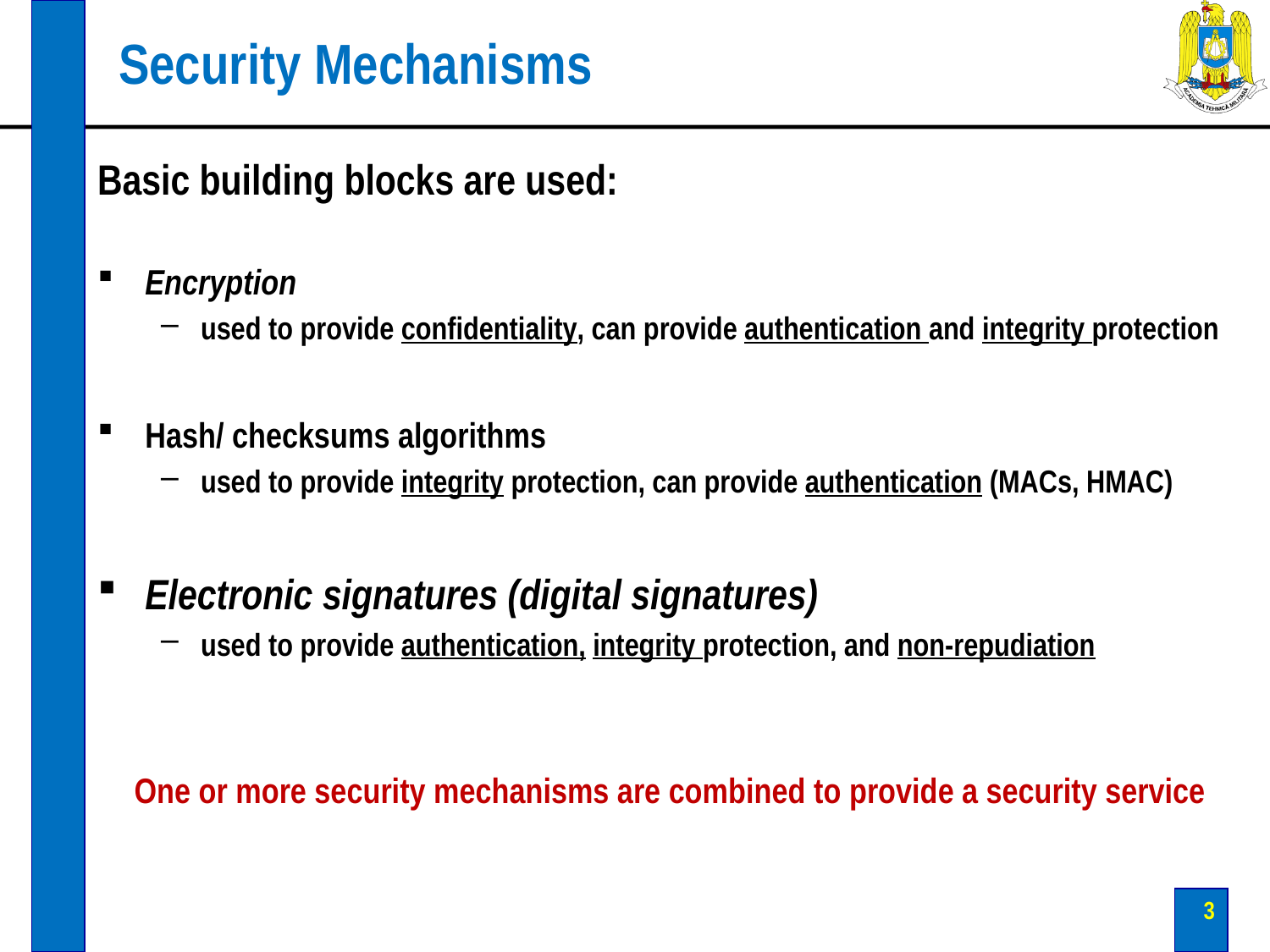

# Security Mechanisms
Basic building blocks are used:

Encryption
used to provide confidentiality, can provide authentication and integrity protection

Hash/ checksums algorithms
used to provide integrity protection, can provide authentication (MACs, HMAC)

Electronic signatures (digital signatures)
used to provide authentication, integrity protection, and non-repudiation

One or more security mechanisms are combined to provide a security service

3